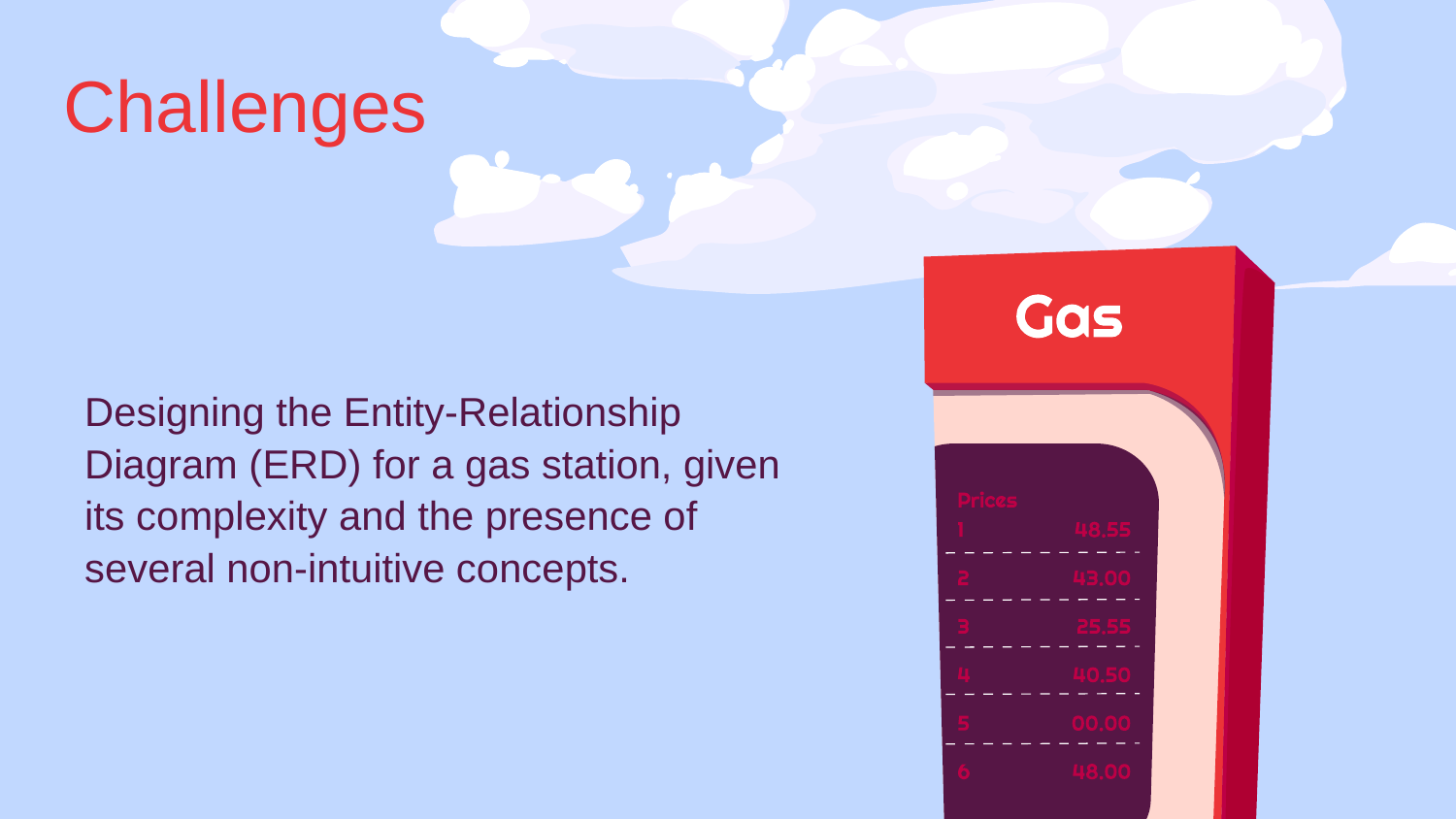

Challenges
Designing the Entity-Relationship Diagram (ERD) for a gas station, given its complexity and the presence of several non-intuitive concepts.